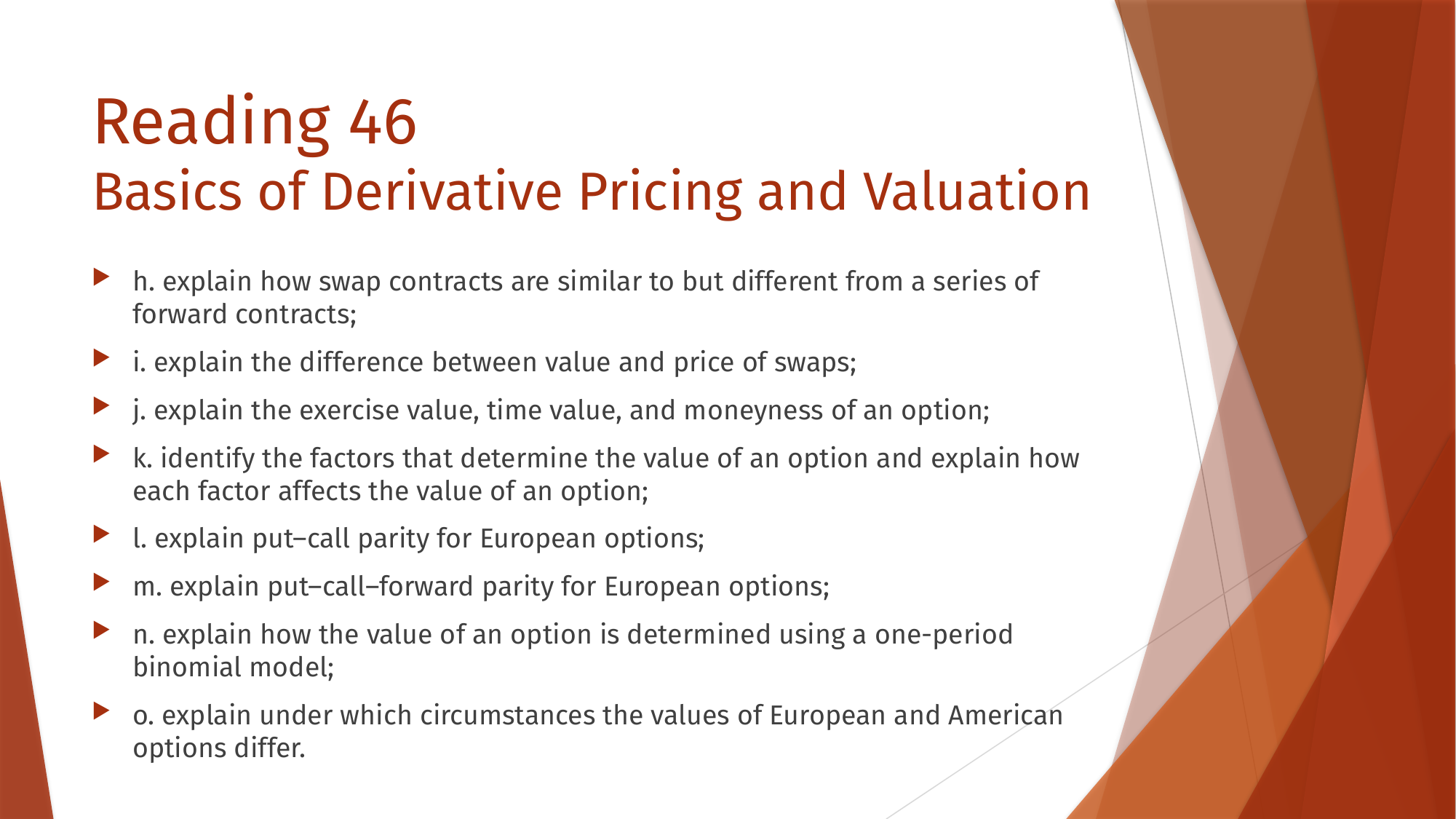

# Reading 46 Basics of Derivative Pricing and Valuation
h. explain how swap contracts are similar to but different from a series of forward contracts;
i. explain the difference between value and price of swaps;
j. explain the exercise value, time value, and moneyness of an option;
k. identify the factors that determine the value of an option and explain how each factor affects the value of an option;
l. explain put–call parity for European options;
m. explain put–call–forward parity for European options;
n. explain how the value of an option is determined using a one-period binomial model;
o. explain under which circumstances the values of European and American options differ.